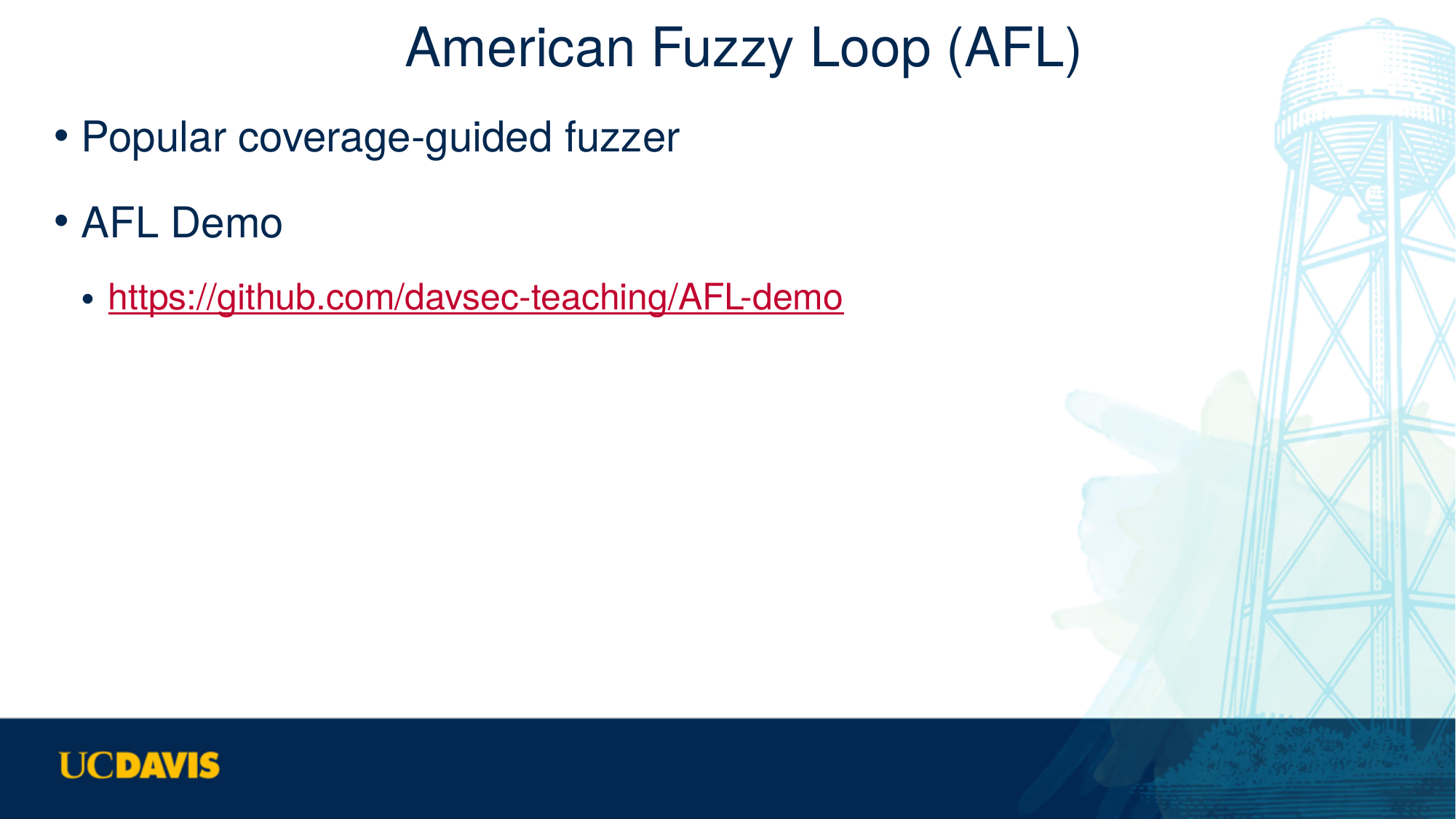

# American Fuzzy Loop (AFL)
Popular coverage-guided fuzzer
AFL Demo
https://github.com/davsec-teaching/AFL-demo